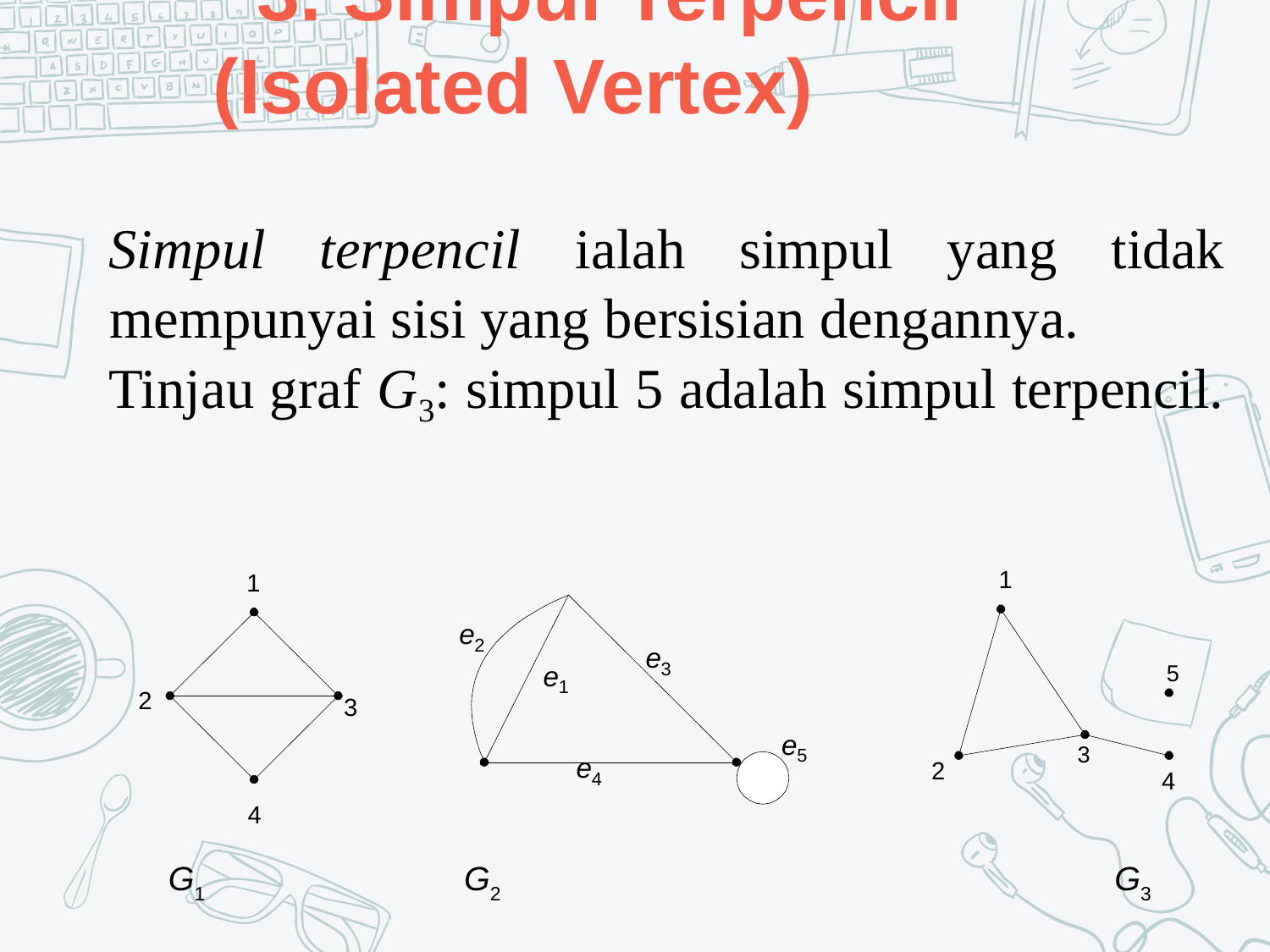

# 3. Simpul Terpencil (Isolated Vertex)
Simpul terpencil ialah simpul yang tidak mempunyai sisi yang bersisian dengannya.
Tinjau graf G3: simpul 5 adalah simpul terpencil.
1
1

e
2
e
e
3
1
e
5
e

4

5

3

2
3
2
4
4

	          G1 	 	            G2 	 	 	 	       	G3